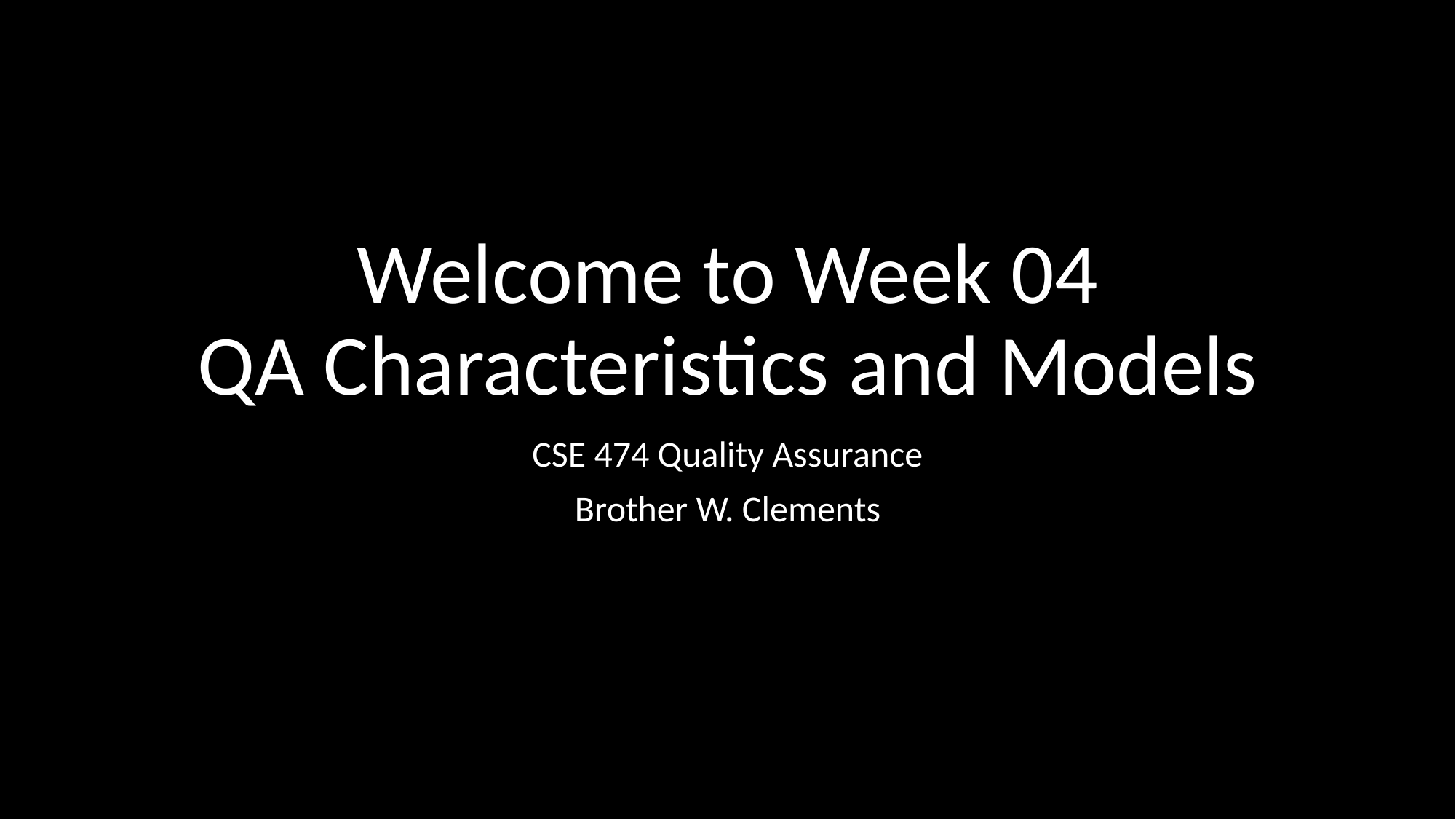

# Welcome to Week 04 QA Characteristics and Models
CSE 474 Quality Assurance
Brother W. Clements